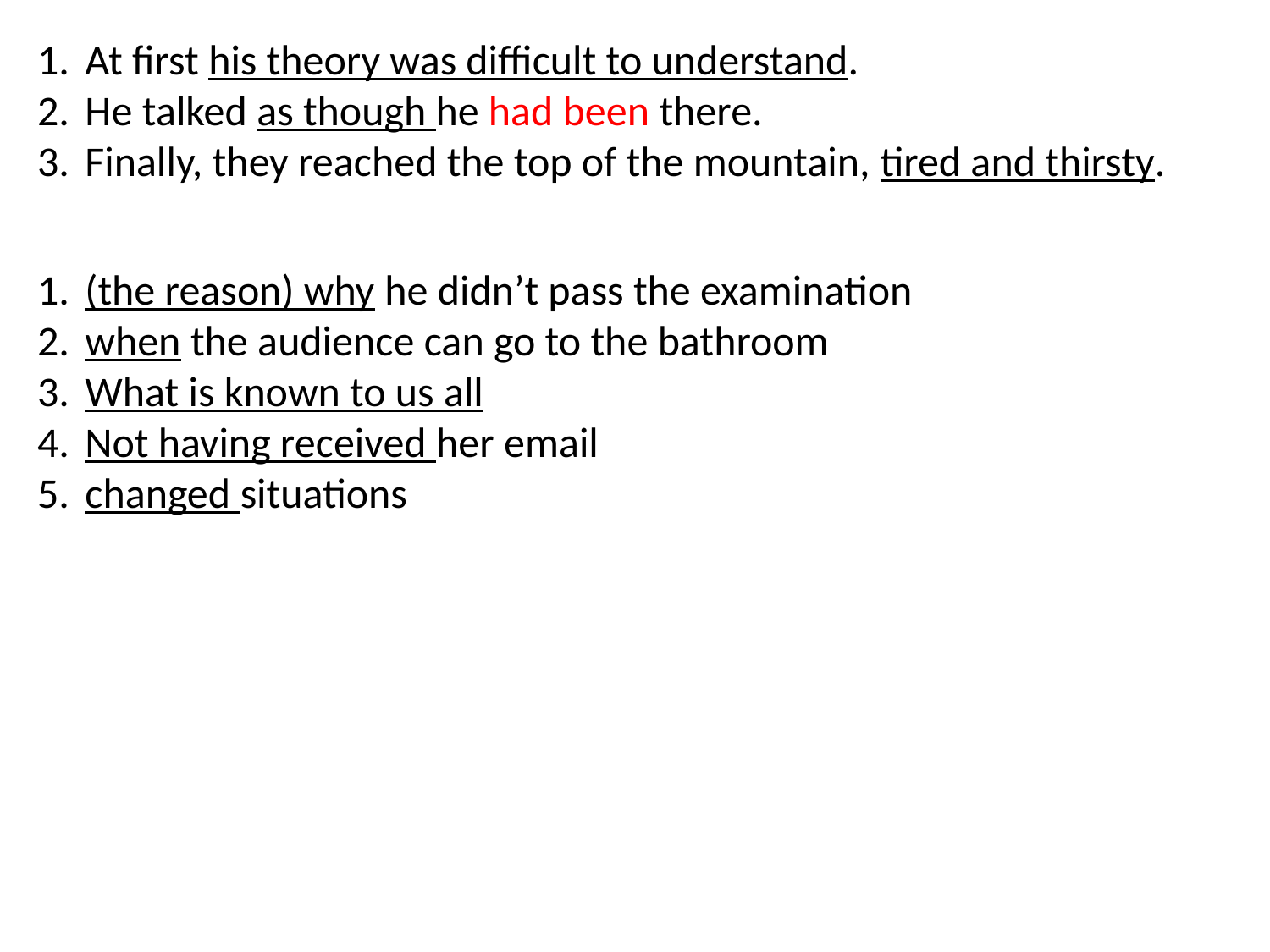

At first his theory was difficult to understand.
He talked as though he had been there.
Finally, they reached the top of the mountain, tired and thirsty.
(the reason) why he didn’t pass the examination
when the audience can go to the bathroom
What is known to us all
Not having received her email
changed situations